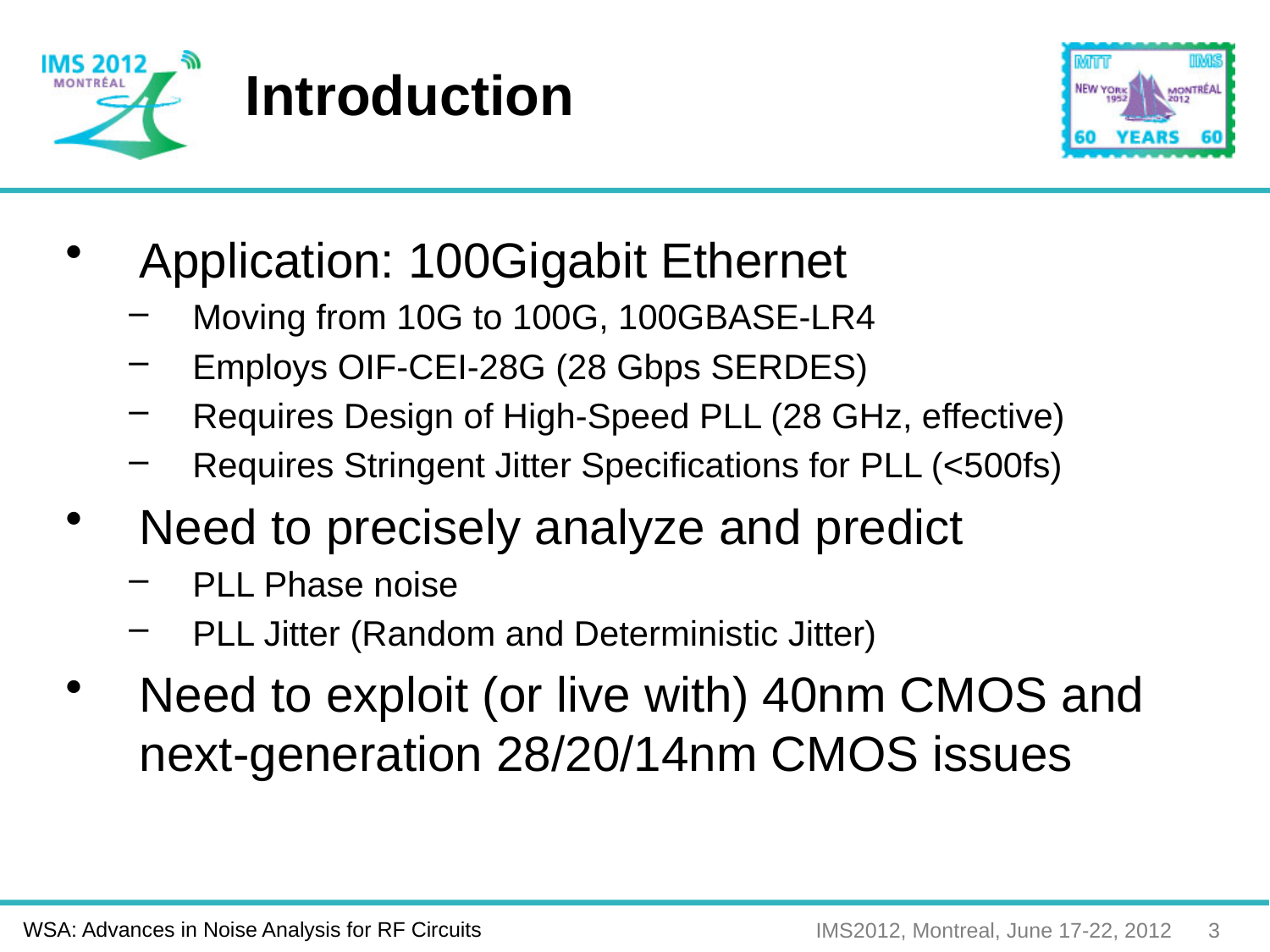

# Introduction
Application: 100Gigabit Ethernet
Moving from 10G to 100G, 100GBASE-LR4
Employs OIF-CEI-28G (28 Gbps SERDES)
Requires Design of High-Speed PLL (28 GHz, effective)
Requires Stringent Jitter Specifications for PLL (<500fs)
Need to precisely analyze and predict
PLL Phase noise
PLL Jitter (Random and Deterministic Jitter)
Need to exploit (or live with) 40nm CMOS and next-generation 28/20/14nm CMOS issues